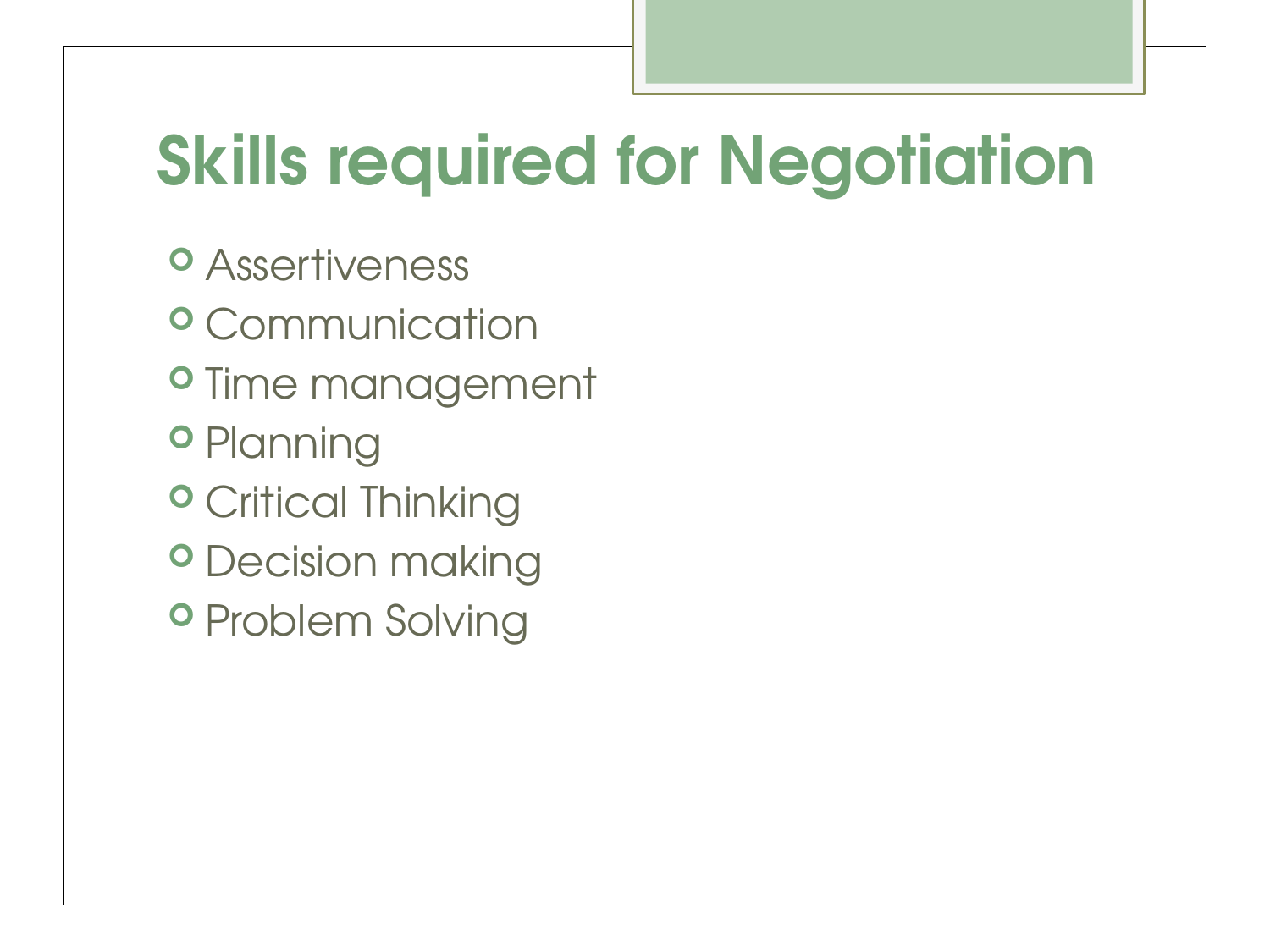

# Skills required for Negotiation
Assertiveness
Communication
Time management
Planning
Critical Thinking
Decision making
Problem Solving